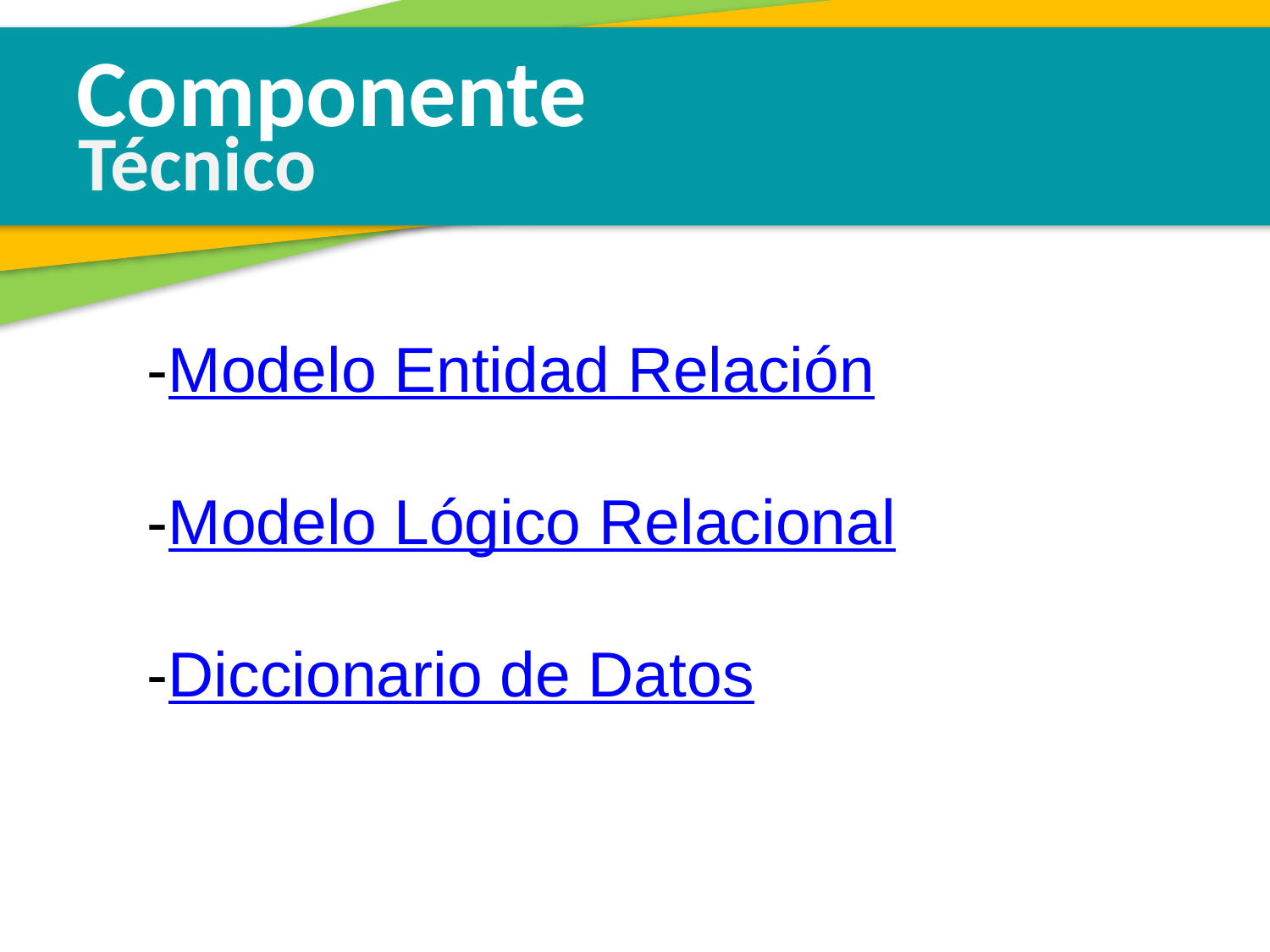

Componente
Técnico
-Modelo Entidad Relación

-Modelo Lógico Relacional

-Diccionario de Datos